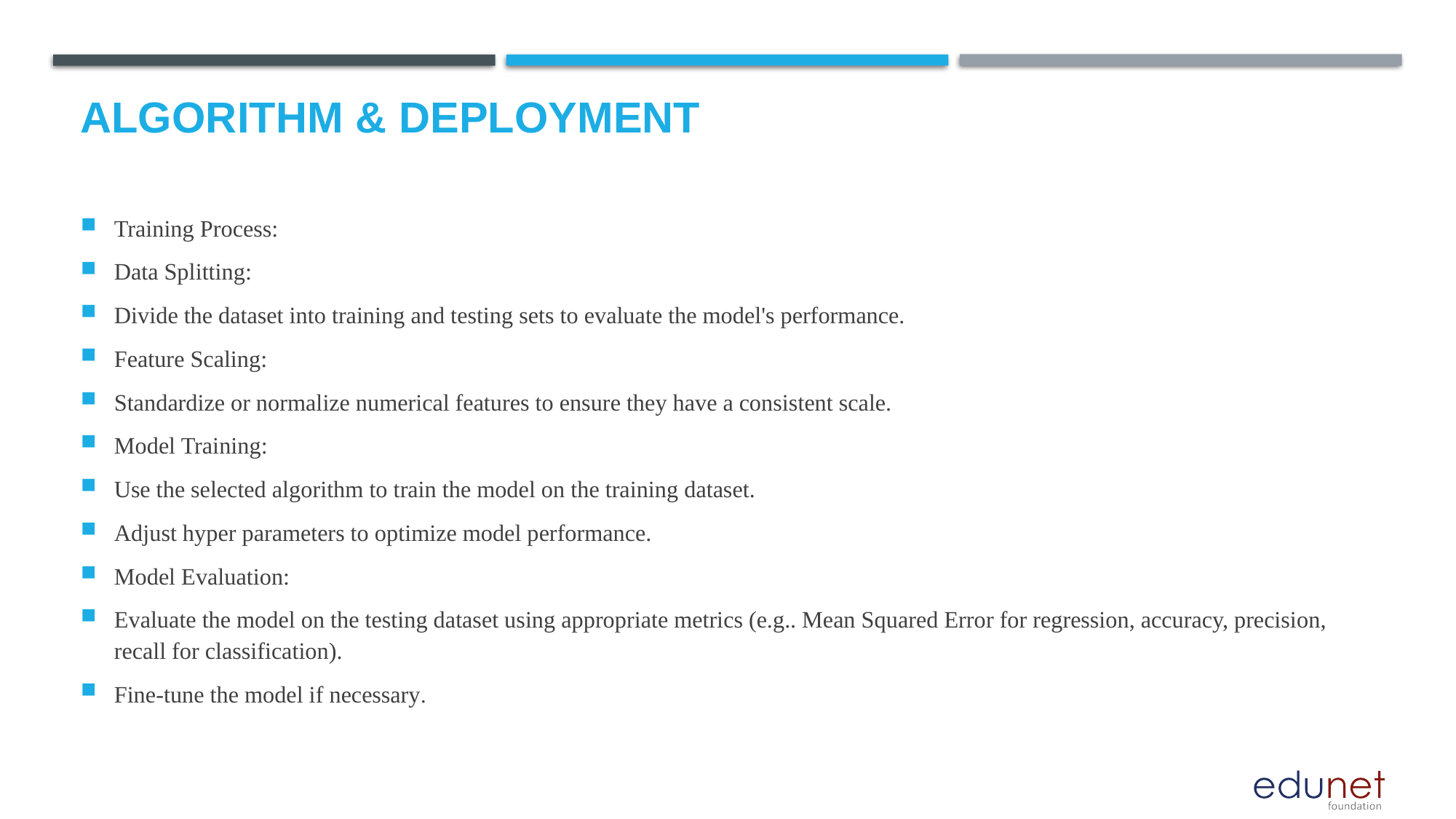

# Algorithm & Deployment
Training Process:
Data Splitting:
Divide the dataset into training and testing sets to evaluate the model's performance.
Feature Scaling:
Standardize or normalize numerical features to ensure they have a consistent scale.
Model Training:
Use the selected algorithm to train the model on the training dataset.
Adjust hyper parameters to optimize model performance.
Model Evaluation:
Evaluate the model on the testing dataset using appropriate metrics (e.g.. Mean Squared Error for regression, accuracy, precision, recall for classification).
Fine-tune the model if necessary.